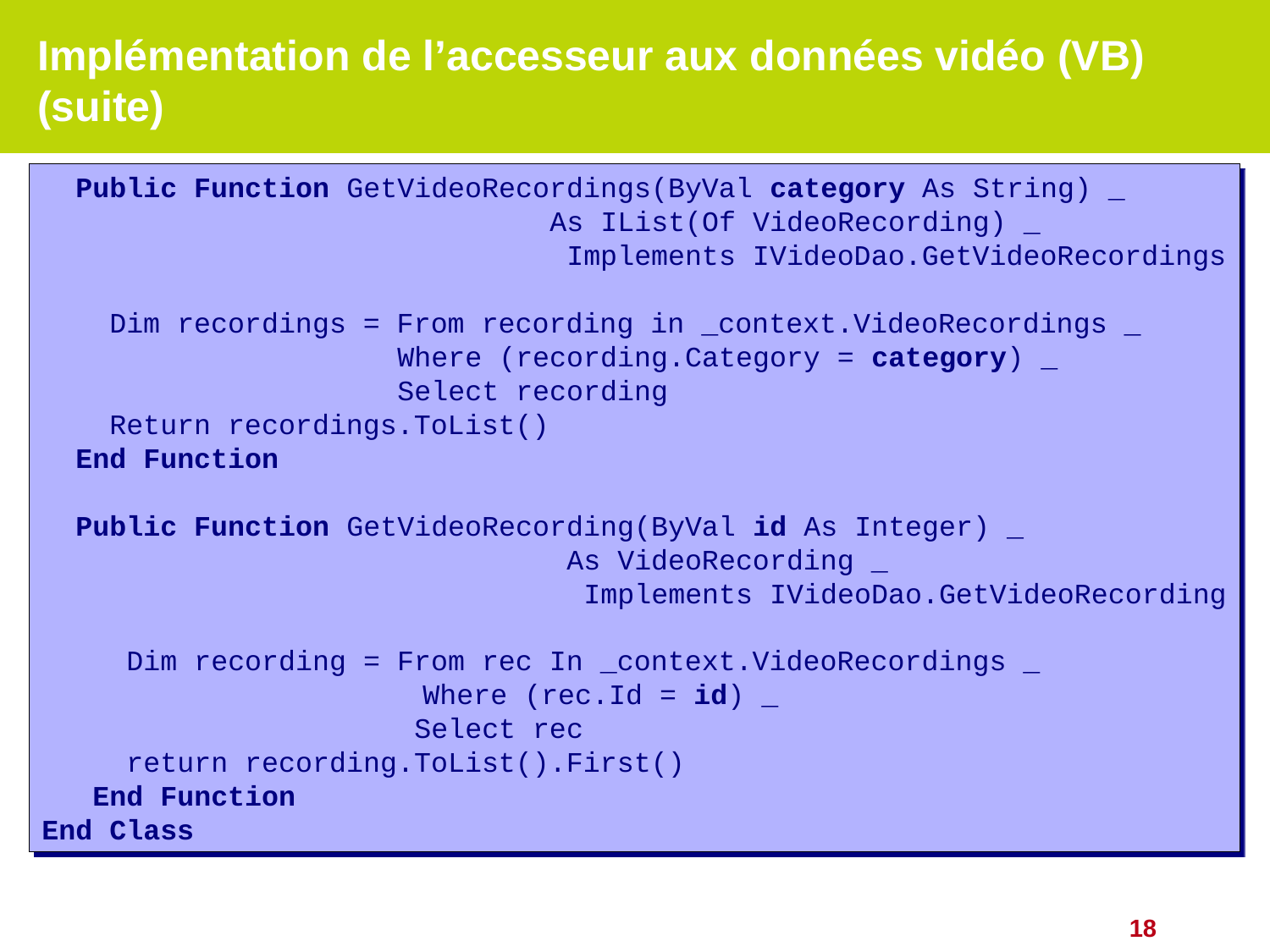

# Implémentation de l’accesseur aux données vidéo (VB) (suite)
  Public Function GetVideoRecordings(ByVal category As String) _
                              As IList(Of VideoRecording) _
                               Implements IVideoDao.GetVideoRecordings

    Dim recordings = From recording in _context.VideoRecordings _
                     Where (recording.Category = category) _
                     Select recording
    Return recordings.ToList()
  End Function

  Public Function GetVideoRecording(ByVal id As Integer) _
                               As VideoRecording _
                                Implements IVideoDao.GetVideoRecording

     Dim recording = From rec In _context.VideoRecordings _
                     	Where (rec.Id = id) _
                      Select rec
     return recording.ToList().First()
   End Function
End Class